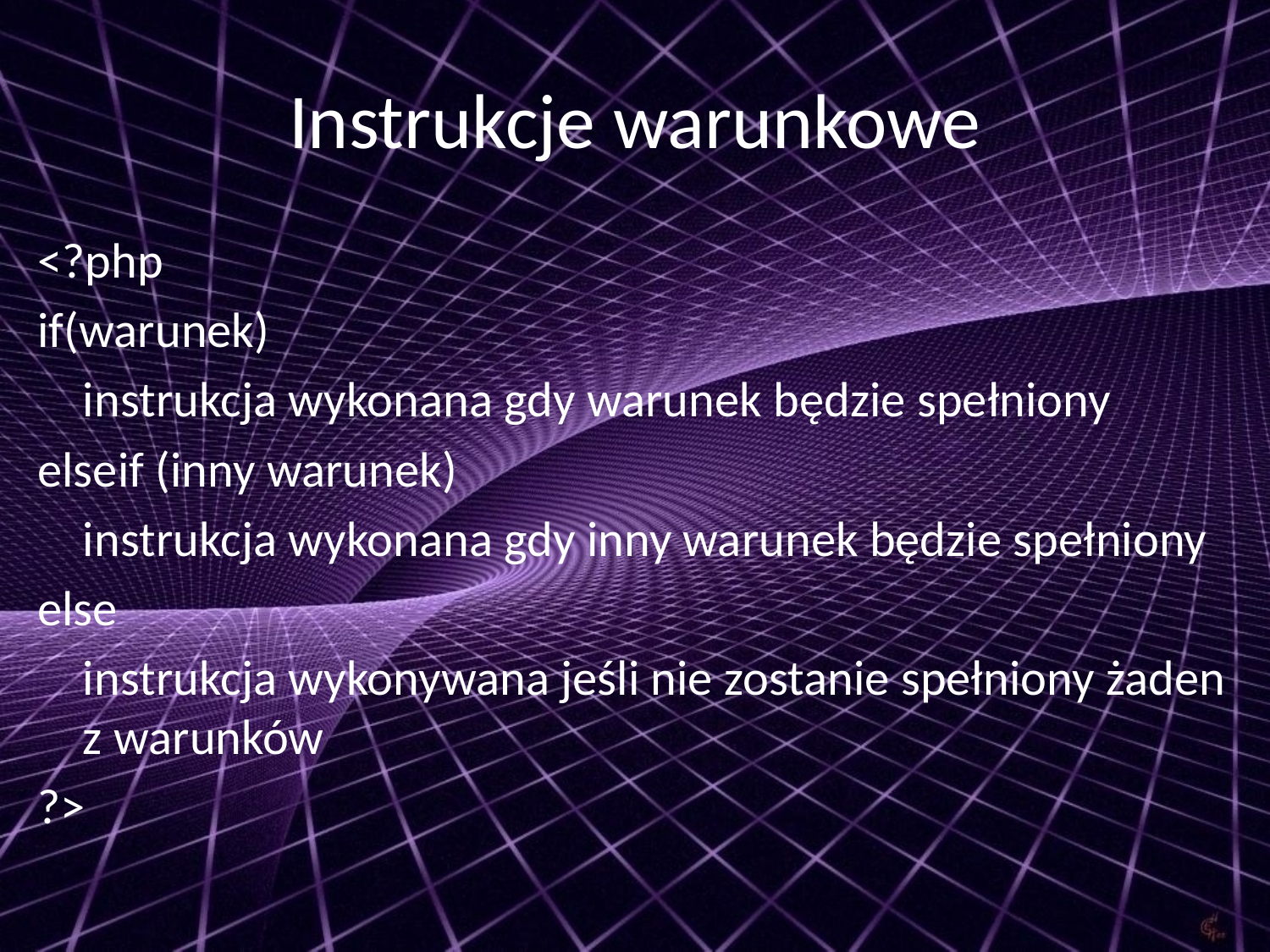

# Instrukcje warunkowe
<?php
if(warunek)
	instrukcja wykonana gdy warunek będzie spełniony
elseif (inny warunek)
	instrukcja wykonana gdy inny warunek będzie spełniony
else
	instrukcja wykonywana jeśli nie zostanie spełniony żaden z warunków
?>